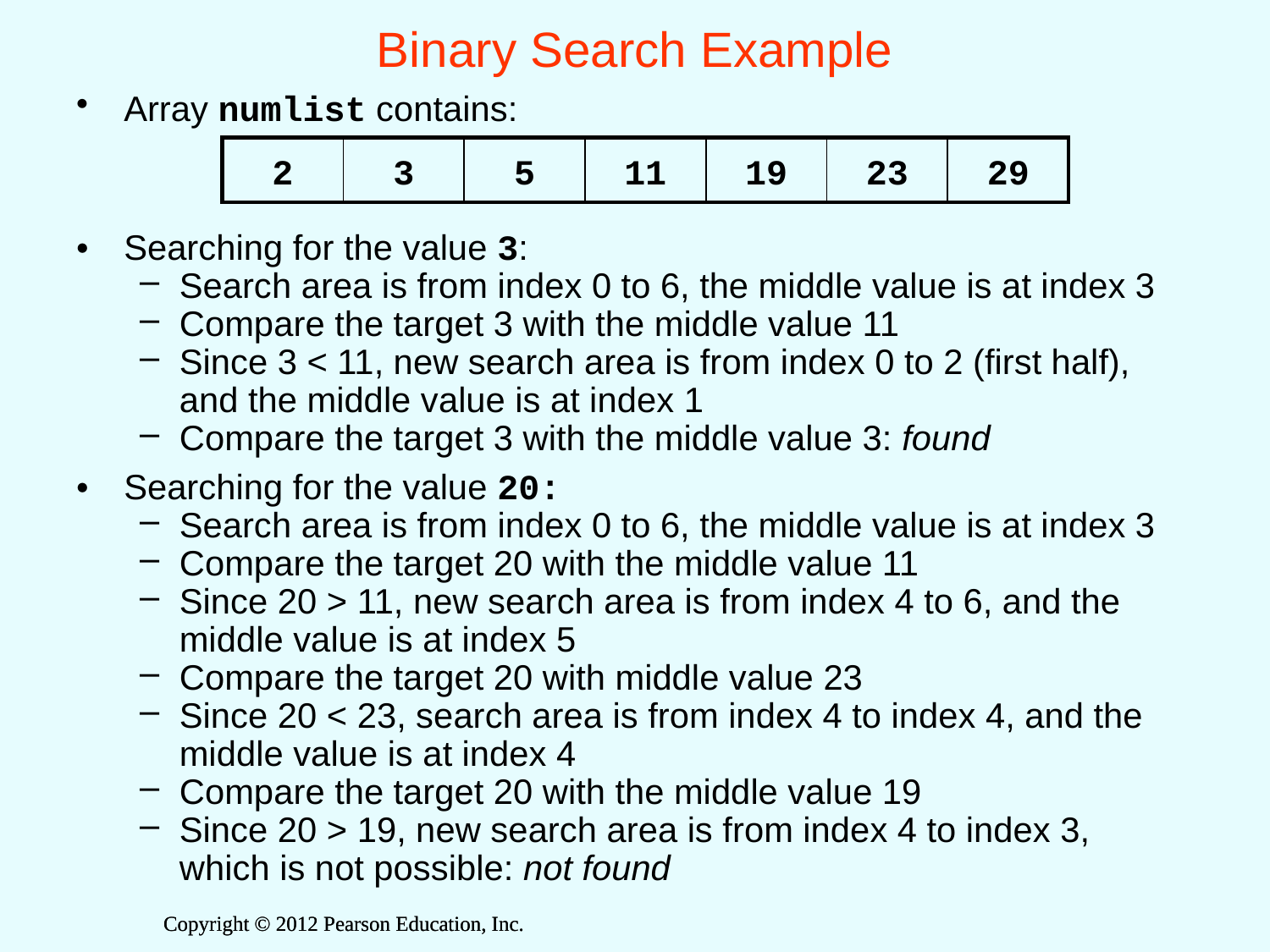

# Binary Search Example
Array numlist contains:

Searching for the value 3:
Search area is from index 0 to 6, the middle value is at index 3
Compare the target 3 with the middle value 11
Since 3 < 11, new search area is from index 0 to 2 (first half), and the middle value is at index 1
Compare the target 3 with the middle value 3: found
Searching for the value 20:
Search area is from index 0 to 6, the middle value is at index 3
Compare the target 20 with the middle value 11
Since 20 > 11, new search area is from index 4 to 6, and the middle value is at index 5
Compare the target 20 with middle value 23
Since 20 < 23, search area is from index 4 to index 4, and the middle value is at index 4
Compare the target 20 with the middle value 19
Since 20 > 19, new search area is from index 4 to index 3, which is not possible: not found
| 2 | 3 | 5 | 11 | 19 | 23 | 29 |
| --- | --- | --- | --- | --- | --- | --- |